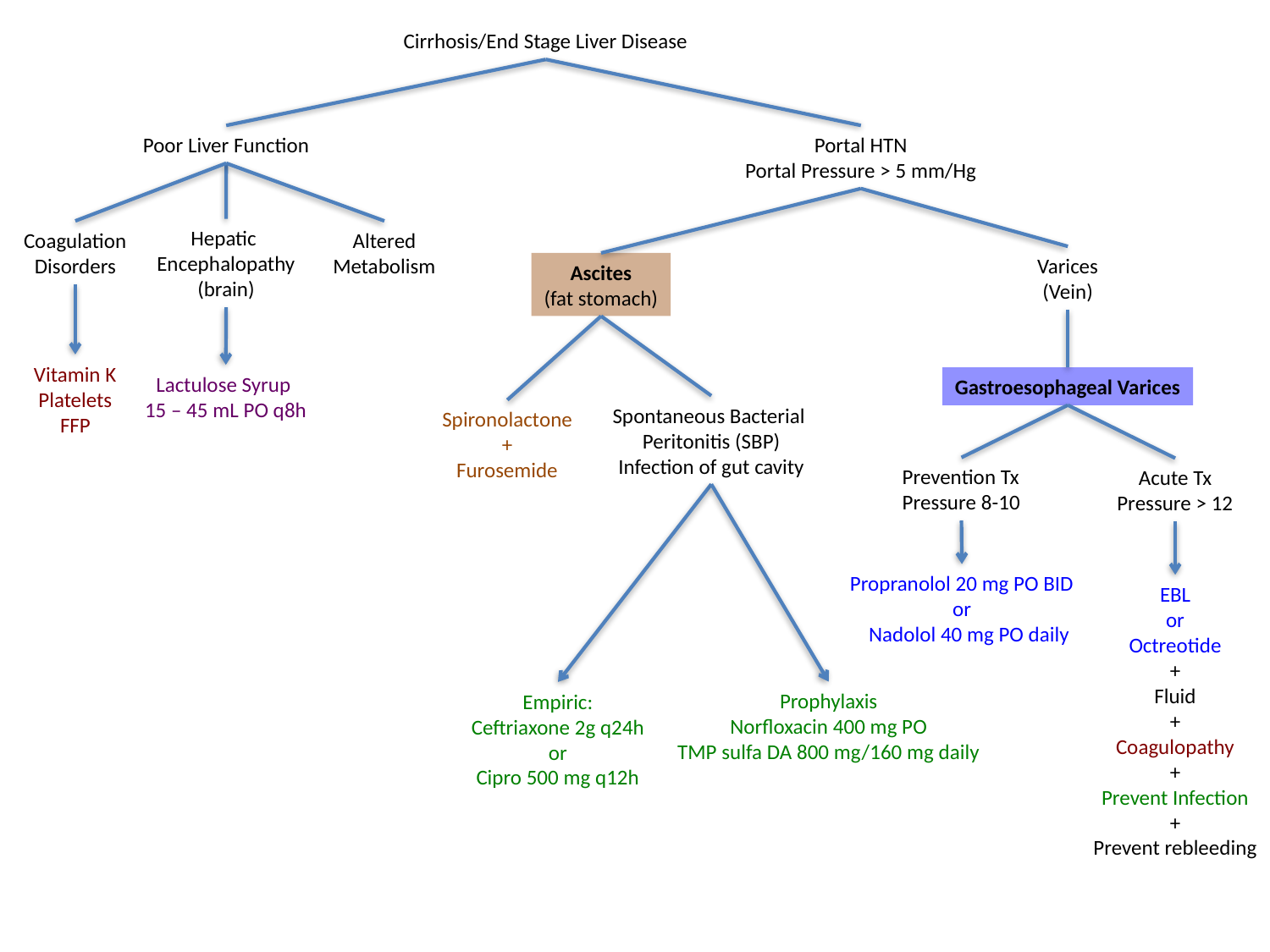

Cirrhosis/End Stage Liver Disease
Poor Liver Function
Portal HTN
Portal Pressure > 5 mm/Hg
Hepatic
Encephalopathy
(brain)
Coagulation
Disorders
Altered
Metabolism
Varices
(Vein)
Ascites
(fat stomach)
Vitamin K
Platelets
FFP
Lactulose Syrup
15 – 45 mL PO q8h
Gastroesophageal Varices
Spontaneous Bacterial
Peritonitis (SBP)
Infection of gut cavity
Spironolactone
+
Furosemide
Prevention Tx
Pressure 8-10
Acute Tx
Pressure > 12
Propranolol 20 mg PO BID
or
   Nadolol 40 mg PO daily
EBL
or
Octreotide
+
Fluid
+
Coagulopathy
+
Prevent Infection
+
Prevent rebleeding

Prophylaxis
Norfloxacin 400 mg PO
TMP sulfa DA 800 mg/160 mg daily
Empiric:
Ceftriaxone 2g q24h
or
Cipro 500 mg q12h